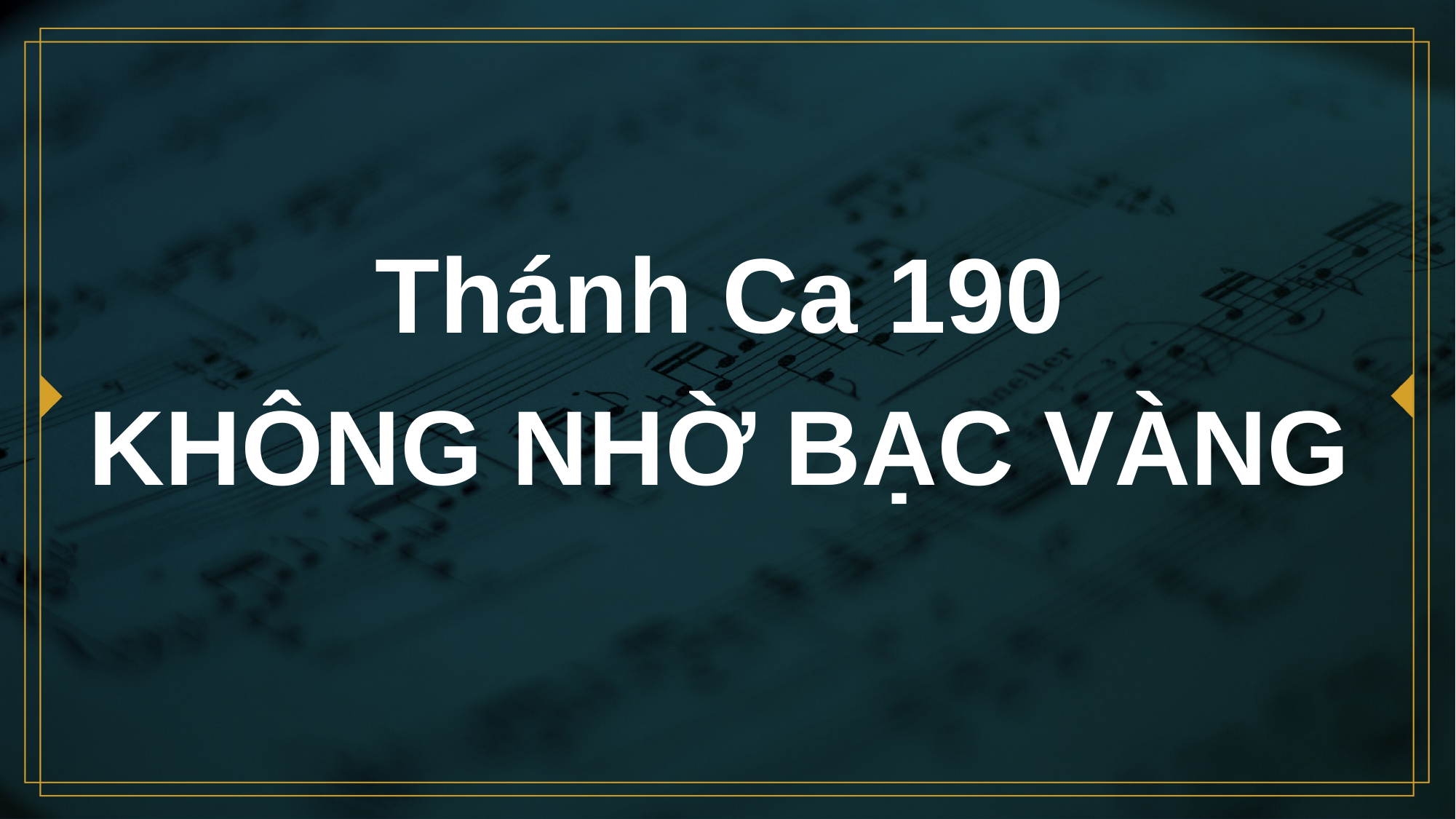

# Thánh Ca 190 KHÔNG NHỜ BẠC VÀNG